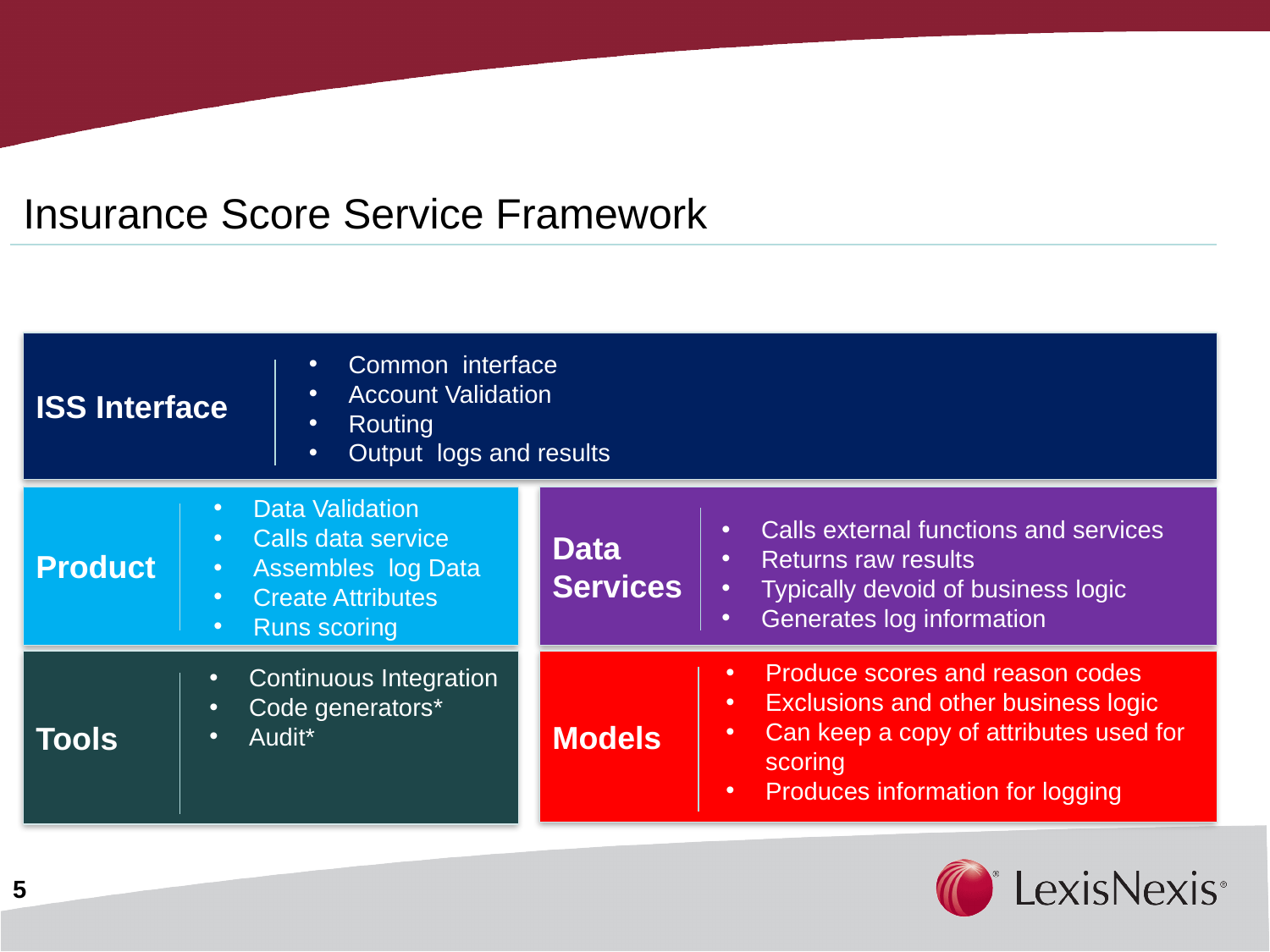

Insurance Score Service Framework
ISS Interface
Common  interface
Account Validation
Routing
Output  logs and results

Product
Data Validation
Calls data service
Assembles  log Data
Create Attributes
Runs scoring

Data
Services
Calls external functions and services
Returns raw results
Typically devoid of business logic
Generates log information

Tools
Models
Produce scores and reason codes
Exclusions and other business logic
Can keep a copy of attributes used for scoring
Produces information for logging

Continuous Integration
Code generators*
Audit*

5